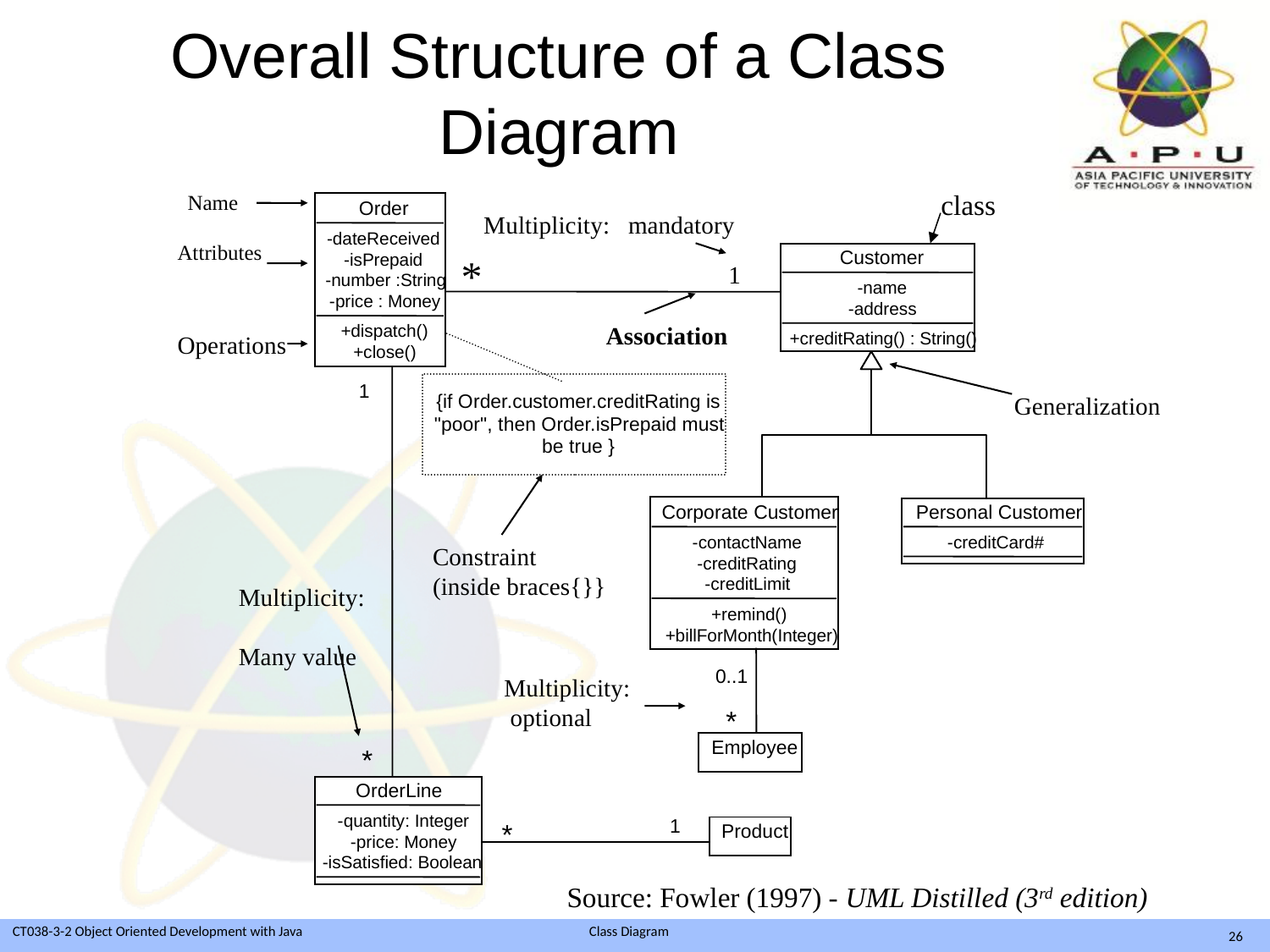

Overall Structure of a Class Diagram
class
Name

Order

Multiplicity:   mandatory

-dateReceived
Attributes
*

Customer
-isPrepaid
1

-number :String

-name
-price : Money

-address
Association

+dispatch()

Operations
+creditRating() : String()

+close()

1
Generalization
{if Order.customer.creditRating is
"poor", then Order.isPrepaid must
be true }

Corporate Customer
Personal Customer

-contactName
-creditCard#
Constraint
(inside braces{}}
-creditRating

-creditLimit
Multiplicity:
Many value

+remind()
+billForMonth(Integer)

0..1
Multiplicity:   optional
*

Employee
*

OrderLine

-quantity: Integer
1
*

Product
-price: Money

-isSatisfied: Boolean

Source: Fowler (1997) - UML Distilled (3rd edition)
26